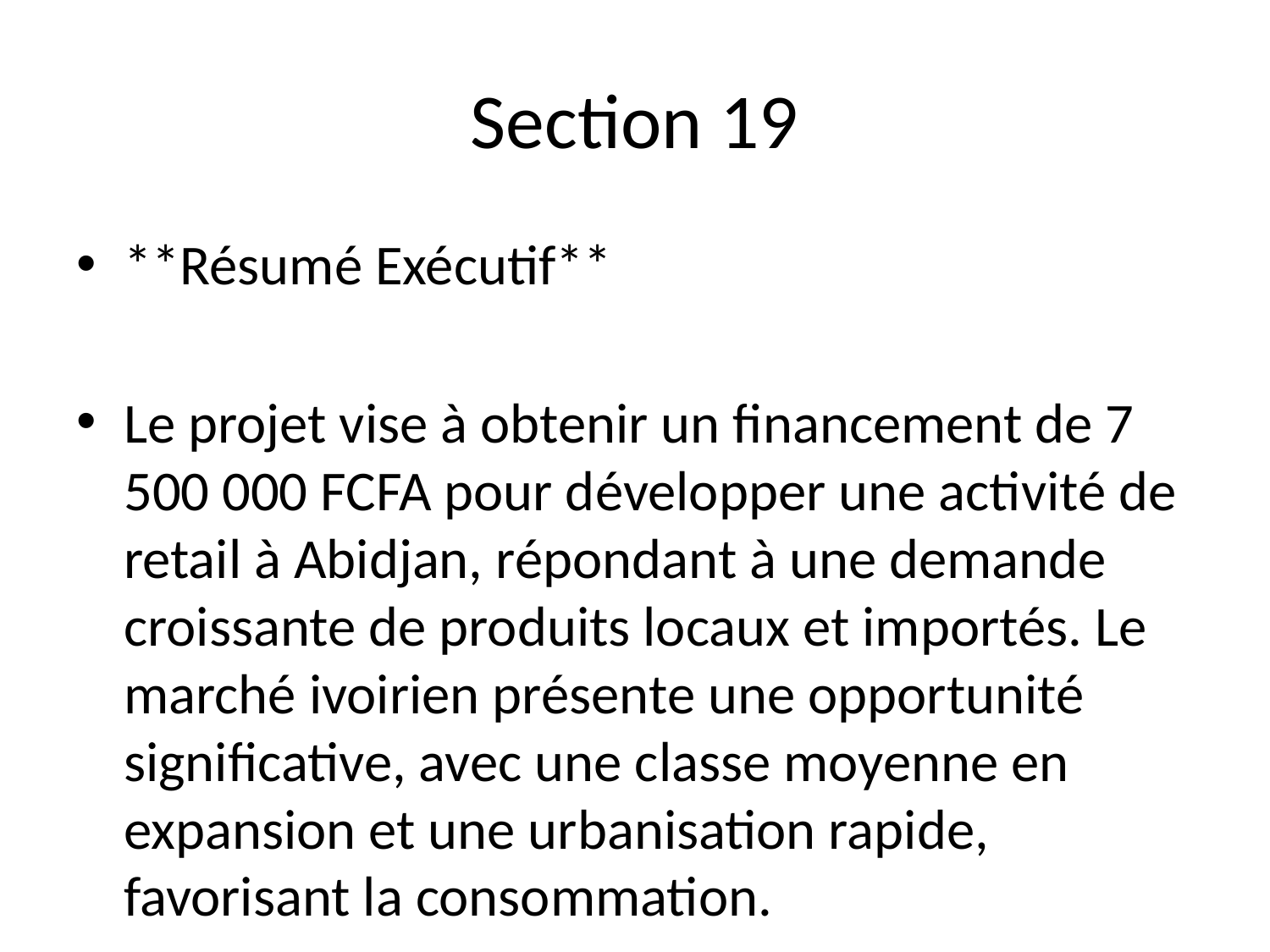

# Section 19
**Résumé Exécutif**

Le projet vise à obtenir un financement de 7 500 000 FCFA pour développer une activité de retail à Abidjan, répondant à une demande croissante de produits locaux et importés. Le marché ivoirien présente une opportunité significative, avec une classe moyenne en expansion et une urbanisation rapide, favorisant la consommation.

L’entreprise se différencie par une offre de produits diversifiés et de qualité, ainsi qu’un service client exceptionnel, visant à fidéliser une clientèle en quête d’une expérience d’achat enrichissante. Les prévisions financières indiquent un chiffre d'affaires en forte croissance, avec une marge brute estimée à 30%, permettant d’atteindre le seuil de rentabilité dans un délai de 18 mois (voir Plan financier).

Le montant sollicité de 7 500 000 FCFA sera principalement utilisé pour l'acquisition de stocks et l'aménagement du point de vente. La capacité de remboursement est jugée satisfaisante, étant donné les prévisions de flux de trésorerie